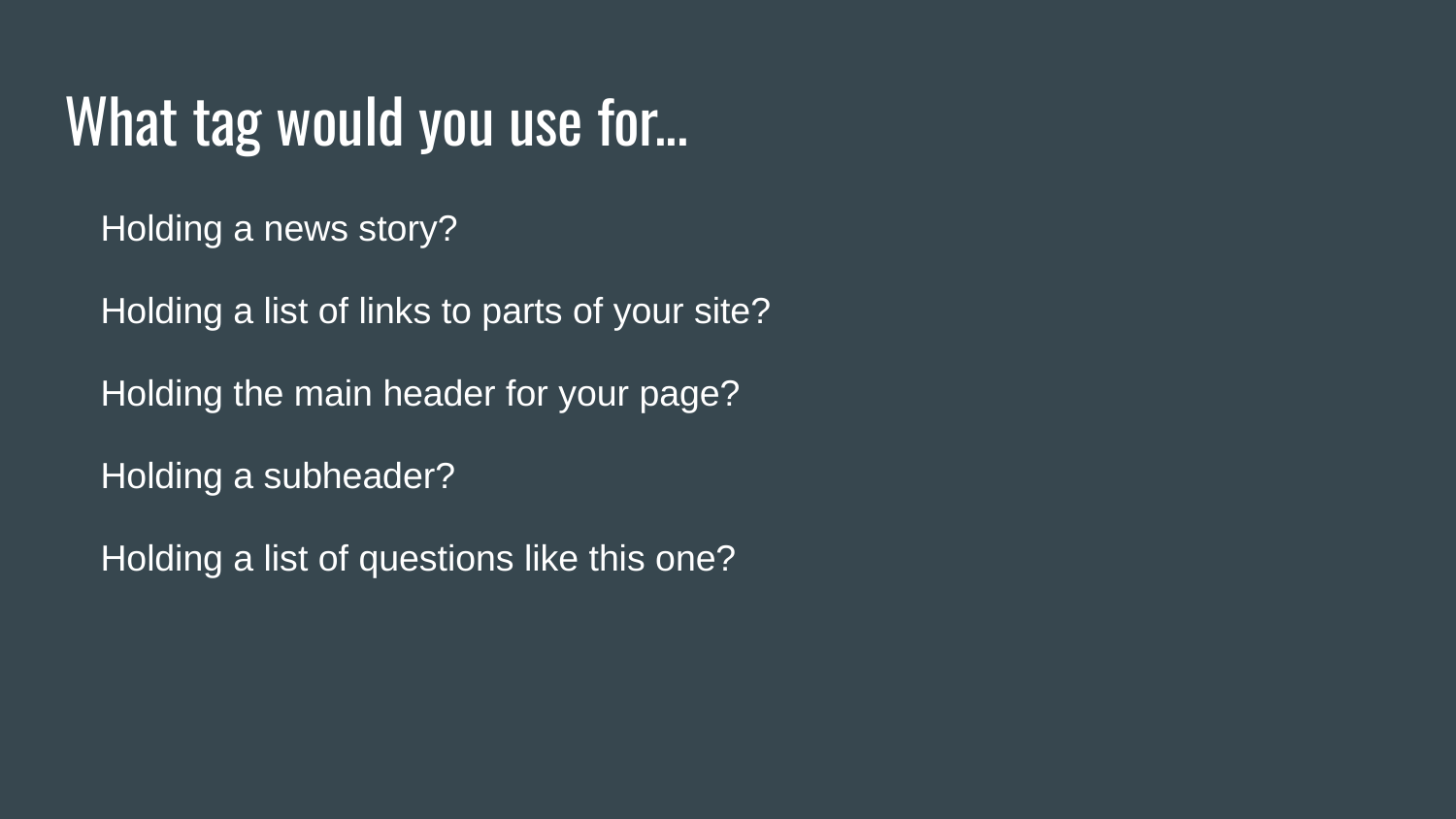

# What tag would you use for...
Holding a news story?
Holding a list of links to parts of your site?
Holding the main header for your page?
Holding a subheader?
Holding a list of questions like this one?